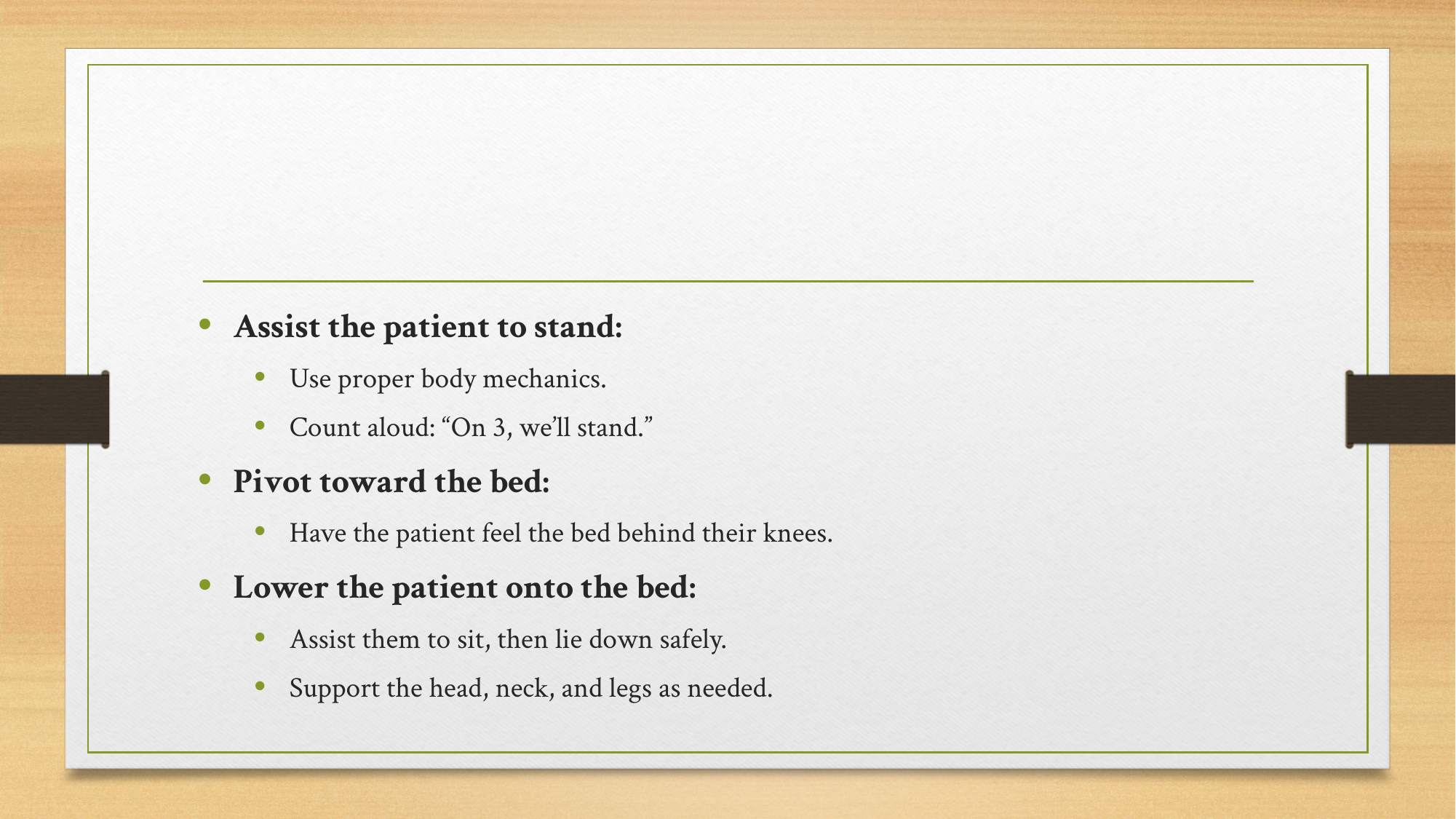

#
Assist the patient to stand:
Use proper body mechanics.
Count aloud: “On 3, we’ll stand.”
Pivot toward the bed:
Have the patient feel the bed behind their knees.
Lower the patient onto the bed:
Assist them to sit, then lie down safely.
Support the head, neck, and legs as needed.